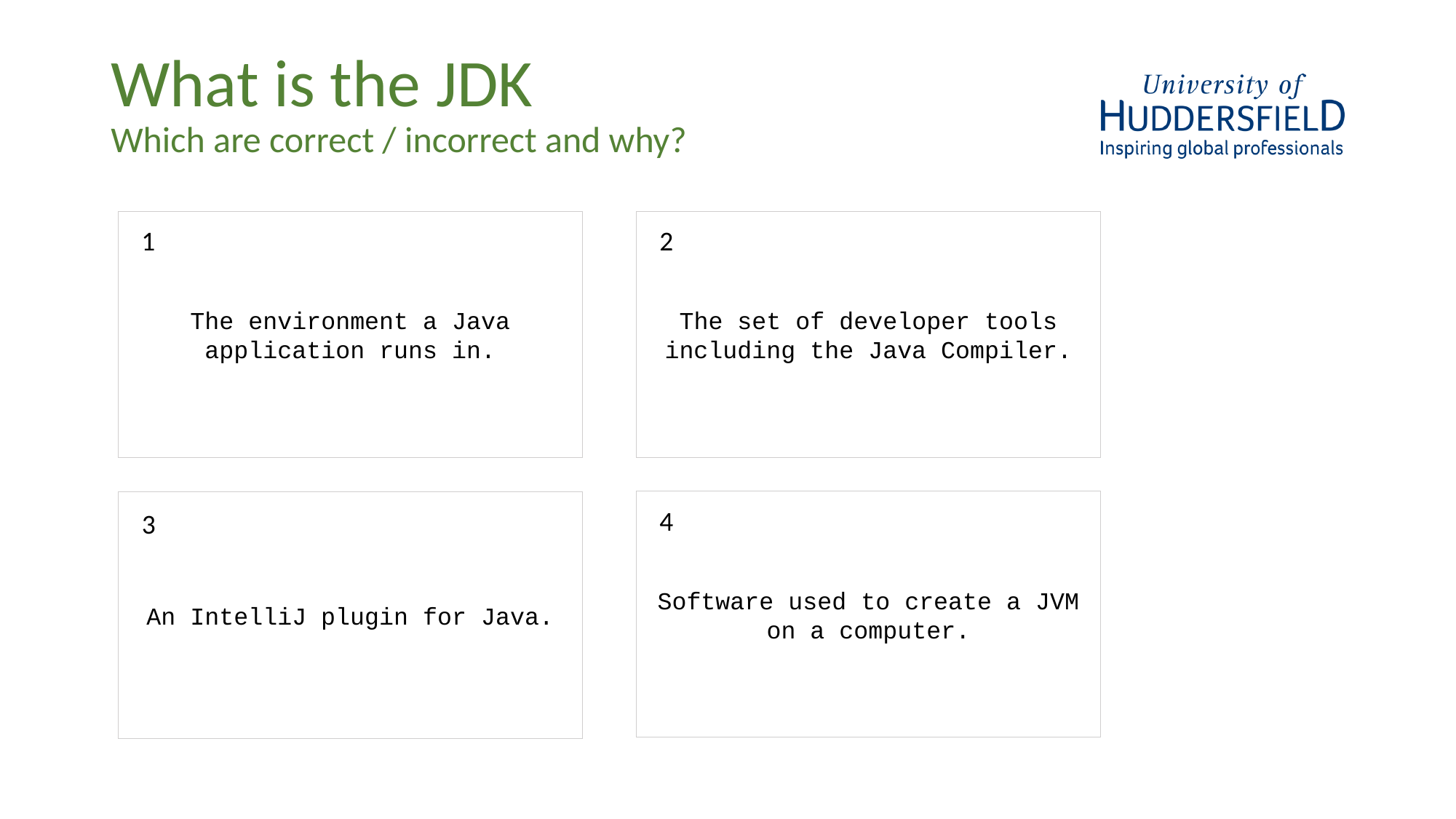

# What is the JDK Which are correct / incorrect and why?
The environment a Java application runs in.
The set of developer tools including the Java Compiler.
1
2
Software used to create a JVM on a computer.
An IntelliJ plugin for Java.
4
3